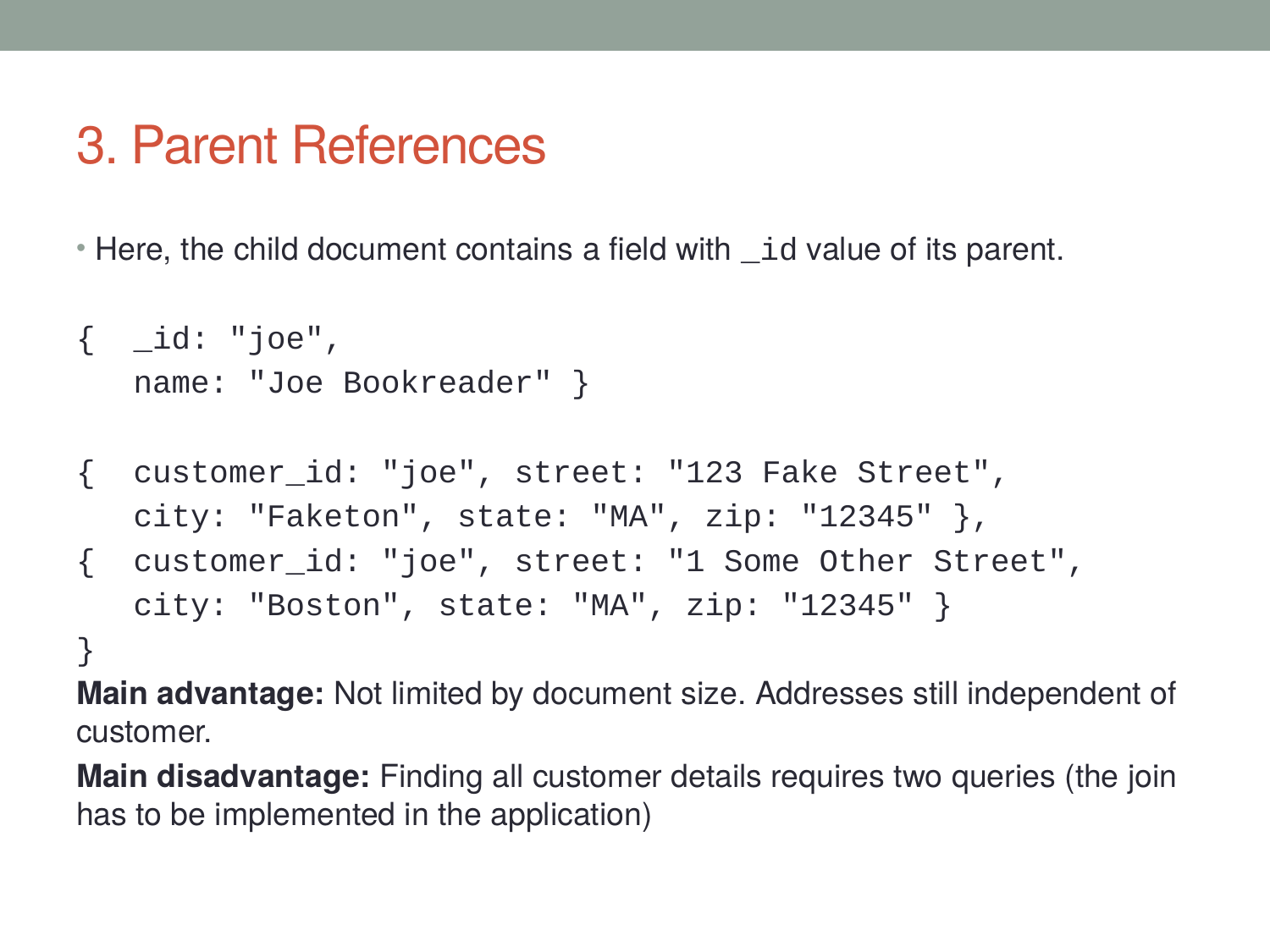

# 3. Parent References
Here, the child document contains a field with _id value of its parent.

{  _id: "joe",
   name: "Joe Bookreader" }

{  customer_id: "joe", street: "123 Fake Street",
   city: "Faketon", state: "MA", zip: "12345" },
{  customer_id: "joe", street: "1 Some Other Street",
   city: "Boston", state: "MA", zip: "12345" }
}
Main advantage: Not limited by document size. Addresses still independent of customer.
Main disadvantage: Finding all customer details requires two queries (the join has to be implemented in the application)